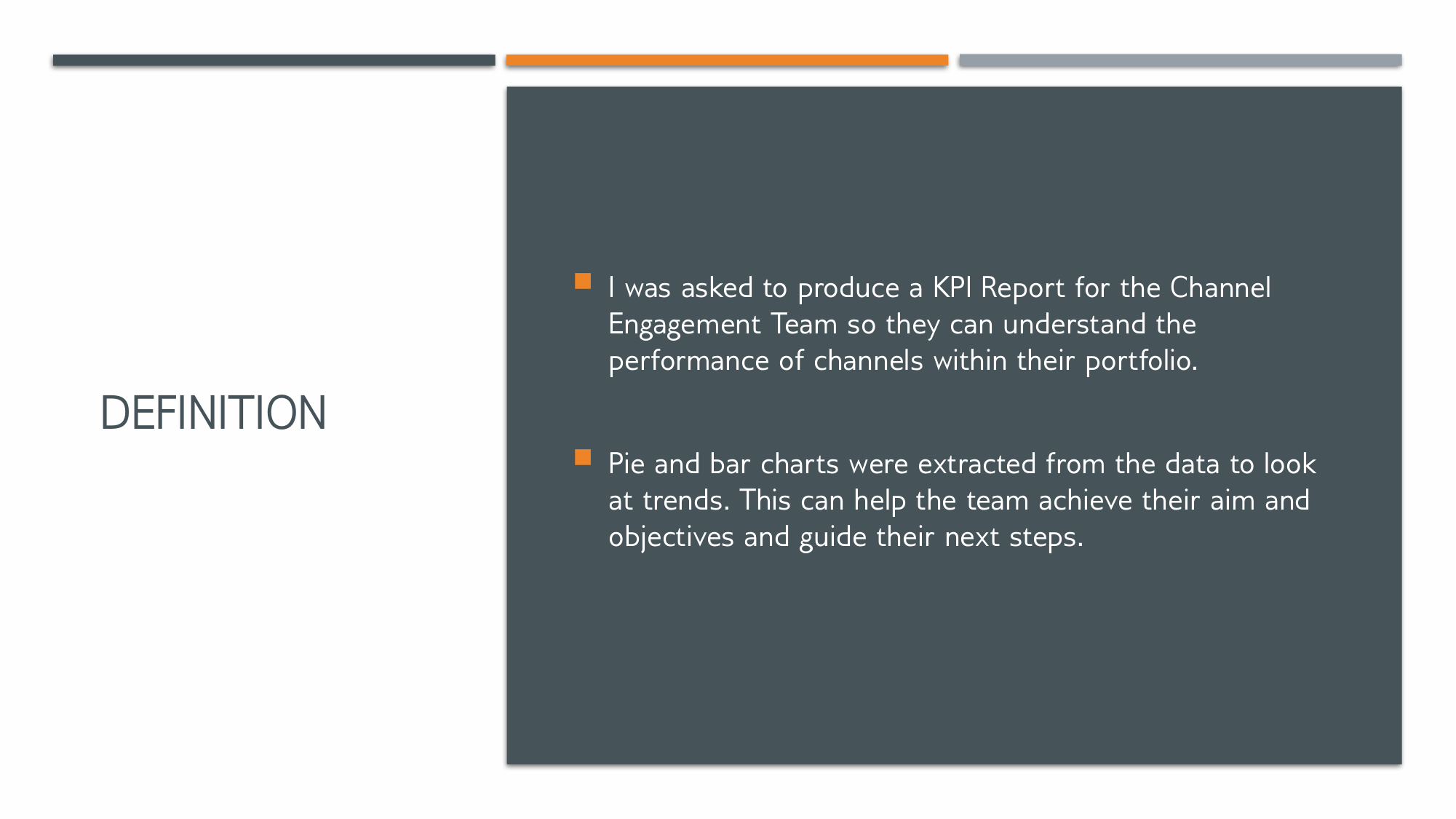

# Definition
I was asked to produce a KPI Report for the Channel Engagement Team so they can understand the performance of channels within their portfolio.

Pie and bar charts were extracted from the data to look at trends. This can help the team achieve their aim and objectives and guide their next steps.